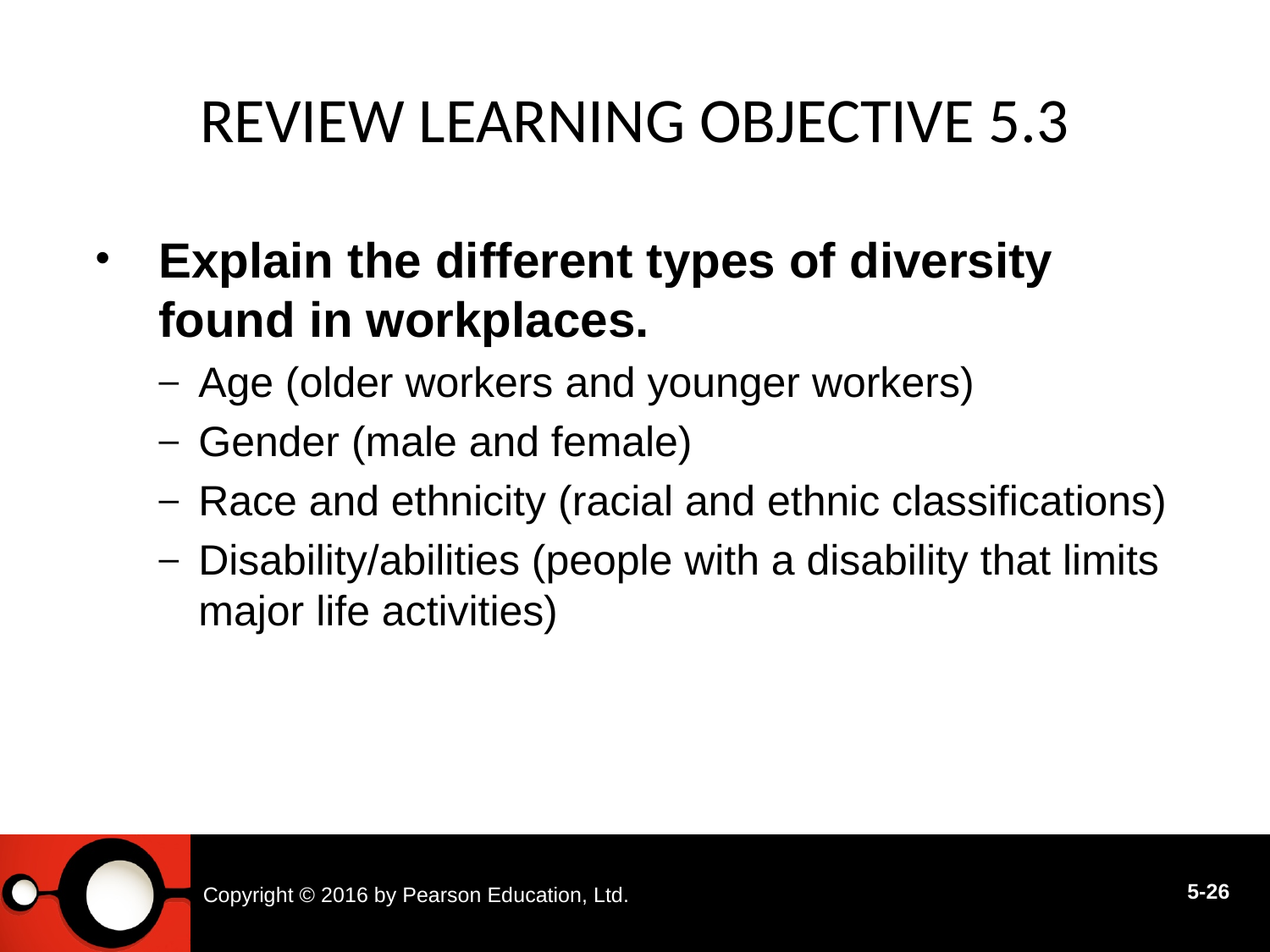

# Review Learning objective 5.3
Explain the different types of diversity found in workplaces.
Age (older workers and younger workers)
Gender (male and female)
Race and ethnicity (racial and ethnic classifications)
Disability/abilities (people with a disability that limits major life activities)

Copyright © 2016 by Pearson Education, Ltd.
5-26